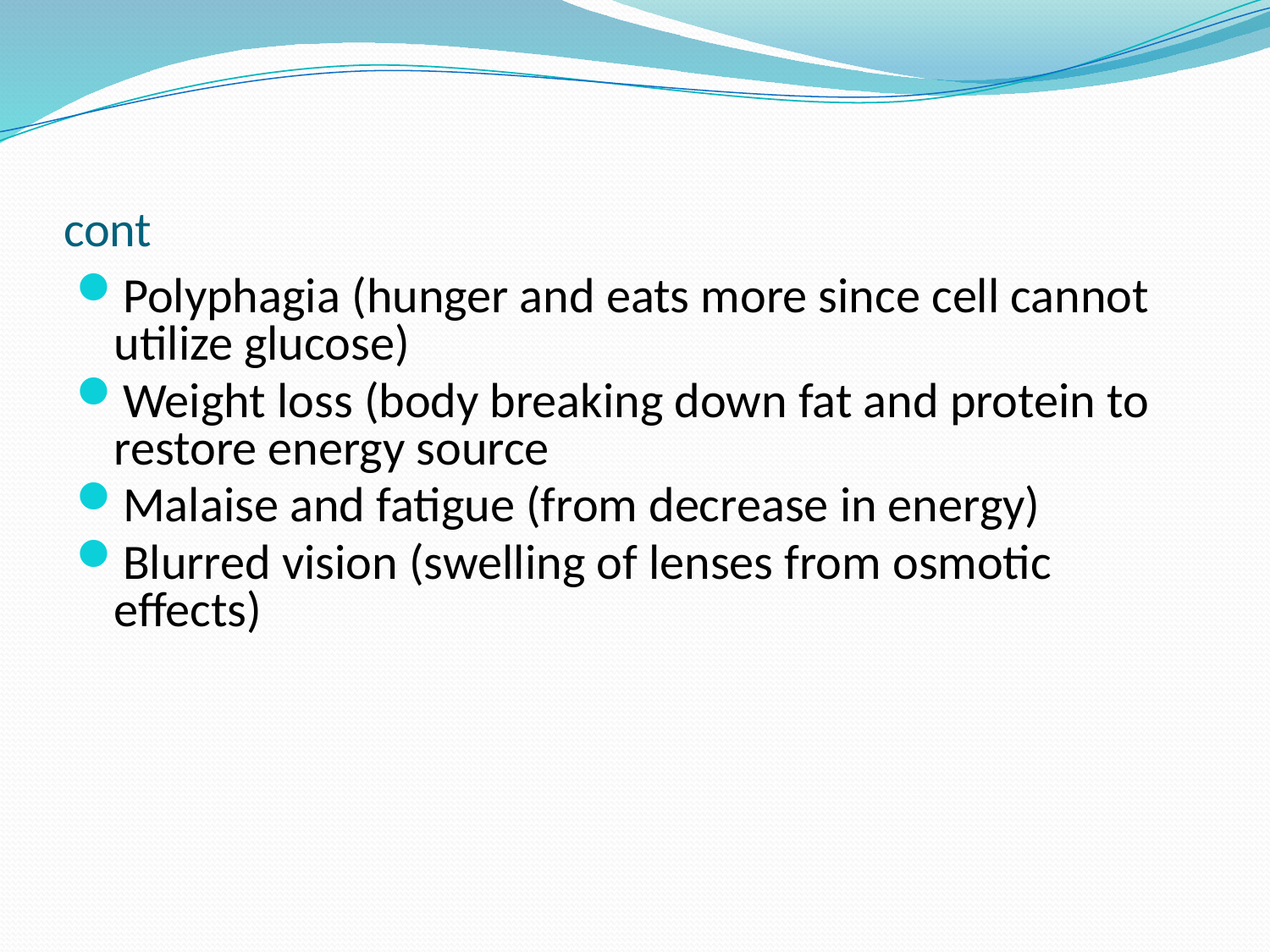

# cont
Polyphagia (hunger and eats more since cell cannot utilize glucose)
Weight loss (body breaking down fat and protein to restore energy source
Malaise and fatigue (from decrease in energy)
Blurred vision (swelling of lenses from osmotic effects)